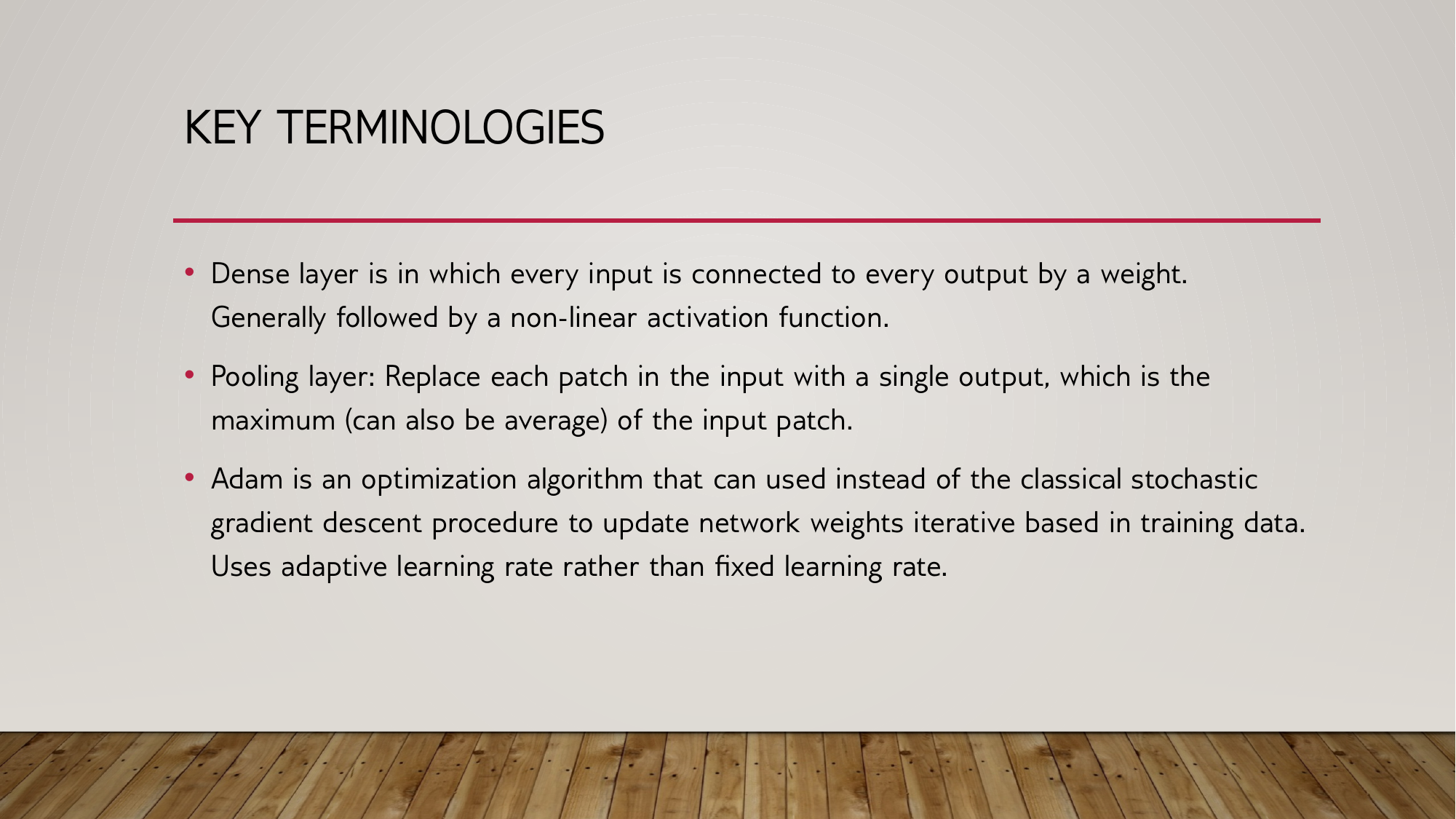

# Key terminologies
Dense layer is in which every input is connected to every output by a weight. Generally followed by a non-linear activation function.
Pooling layer: Replace each patch in the input with a single output, which is the maximum (can also be average) of the input patch.
Adam is an optimization algorithm that can used instead of the classical stochastic gradient descent procedure to update network weights iterative based in training data. Uses adaptive learning rate rather than fixed learning rate.